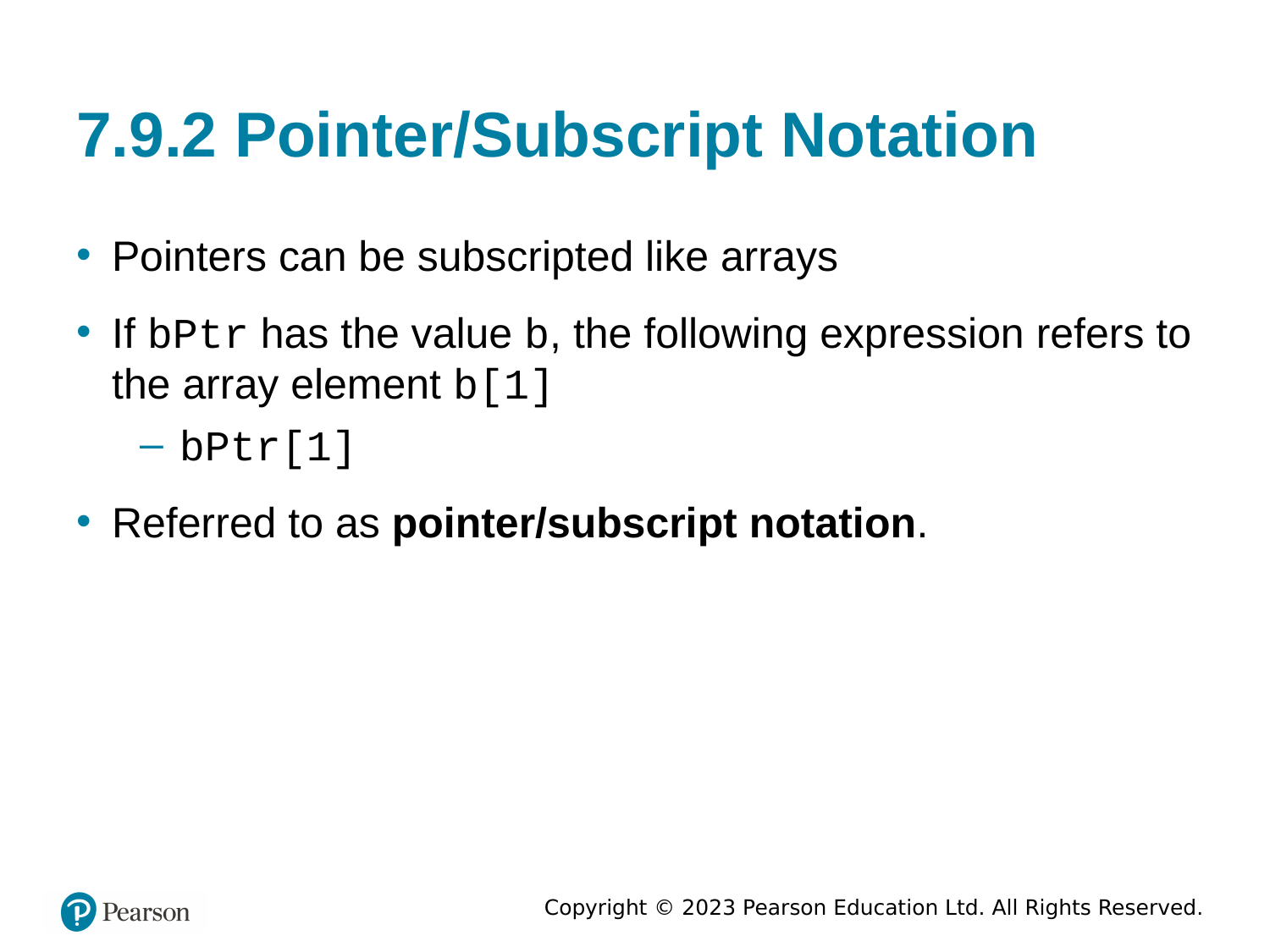

# 7.9.2 Pointer/Subscript Notation
Pointers can be subscripted like arrays
If bPtr has the value b, the following expression refers to the array element b[1]
bPtr[1]
Referred to as pointer/subscript notation.